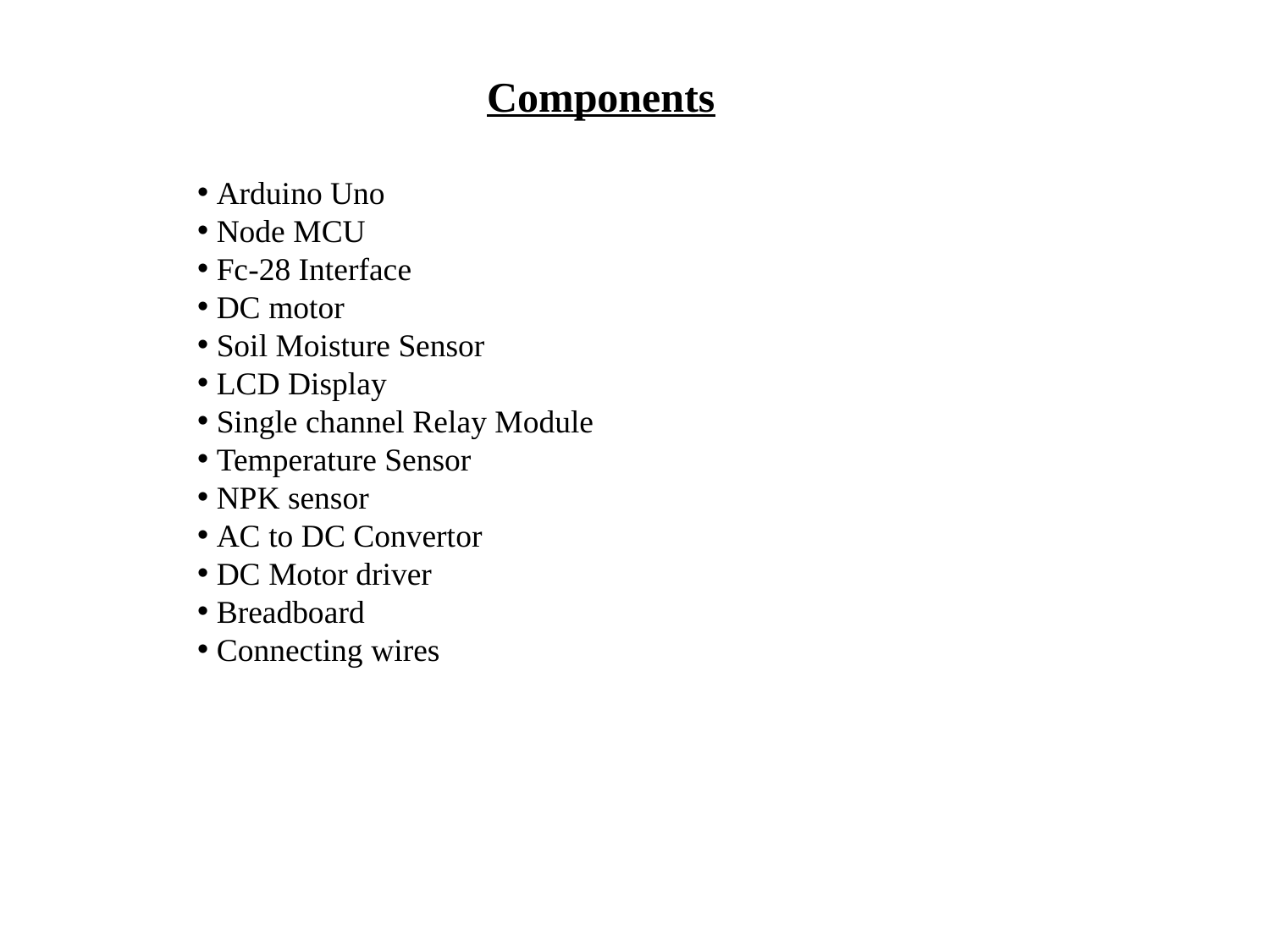

Components
 Arduino Uno
 Node MCU
 Fc-28 Interface
 DC motor
 Soil Moisture Sensor
 LCD Display
 Single channel Relay Module
 Temperature Sensor
 NPK sensor
 AC to DC Convertor
 DC Motor driver
 Breadboard
 Connecting wires